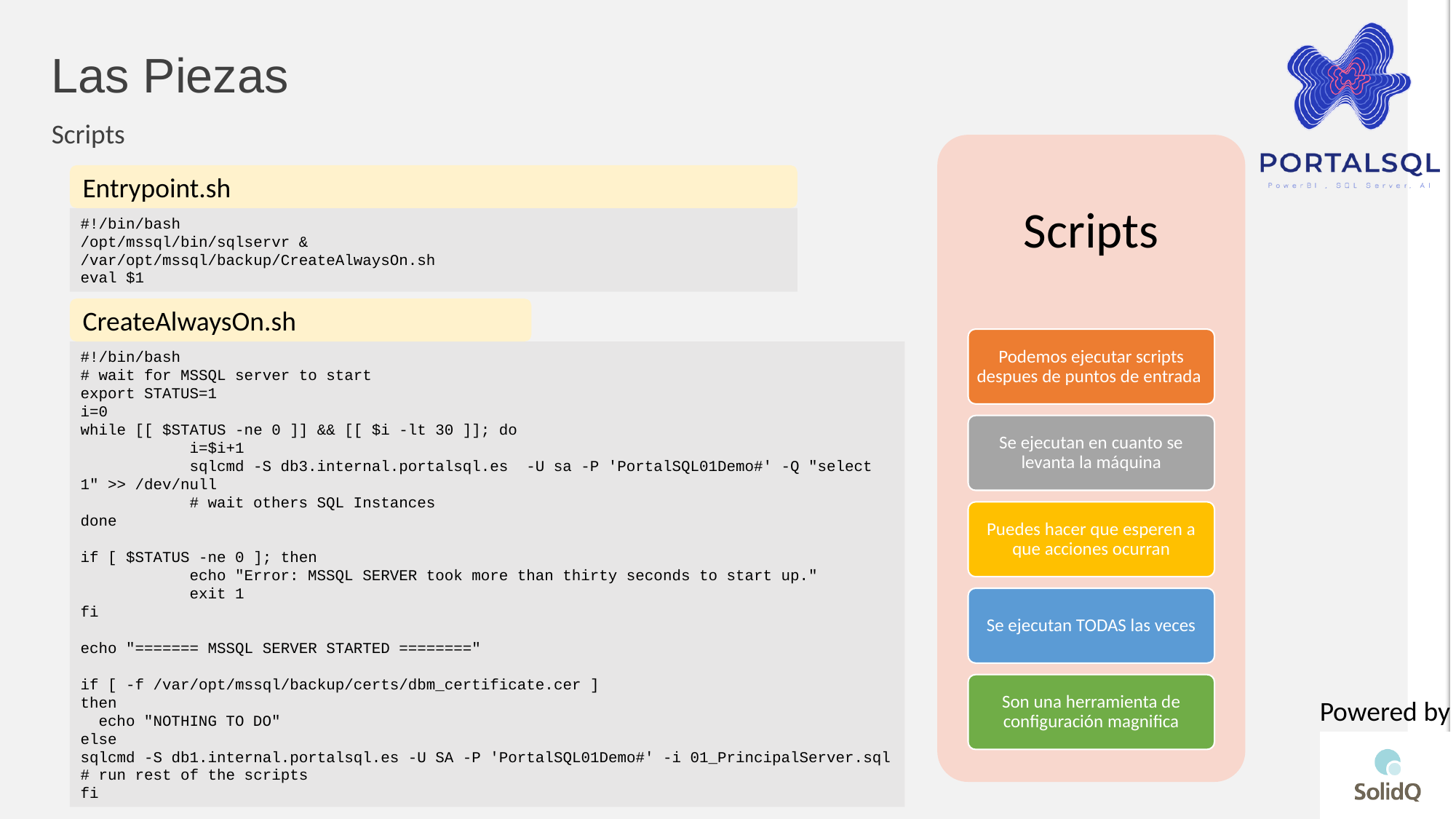

# Las Piezas
Scripts
Scripts
Podemos ejecutar scripts despues de puntos de entrada
Se ejecutan en cuanto se levanta la máquina
Puedes hacer que esperen a que acciones ocurran
Se ejecutan TODAS las veces
Son una herramienta de configuración magnifica
Entrypoint.sh
#!/bin/bash
/opt/mssql/bin/sqlservr &
/var/opt/mssql/backup/CreateAlwaysOn.sh
eval $1
CreateAlwaysOn.sh
#!/bin/bash
# wait for MSSQL server to start
export STATUS=1
i=0
while [[ $STATUS -ne 0 ]] && [[ $i -lt 30 ]]; do
	i=$i+1
	sqlcmd -S db3.internal.portalsql.es  -U sa -P 'PortalSQL01Demo#' -Q "select 1" >> /dev/null
	# wait others SQL Instances
done

if [ $STATUS -ne 0 ]; then
	echo "Error: MSSQL SERVER took more than thirty seconds to start up."
	exit 1
fi

echo "======= MSSQL SERVER STARTED ========"

if [ -f /var/opt/mssql/backup/certs/dbm_certificate.cer ]
then
  echo "NOTHING TO DO"
else
sqlcmd -S db1.internal.portalsql.es -U SA -P 'PortalSQL01Demo#' -i 01_PrincipalServer.sql
# run rest of the scripts
fi